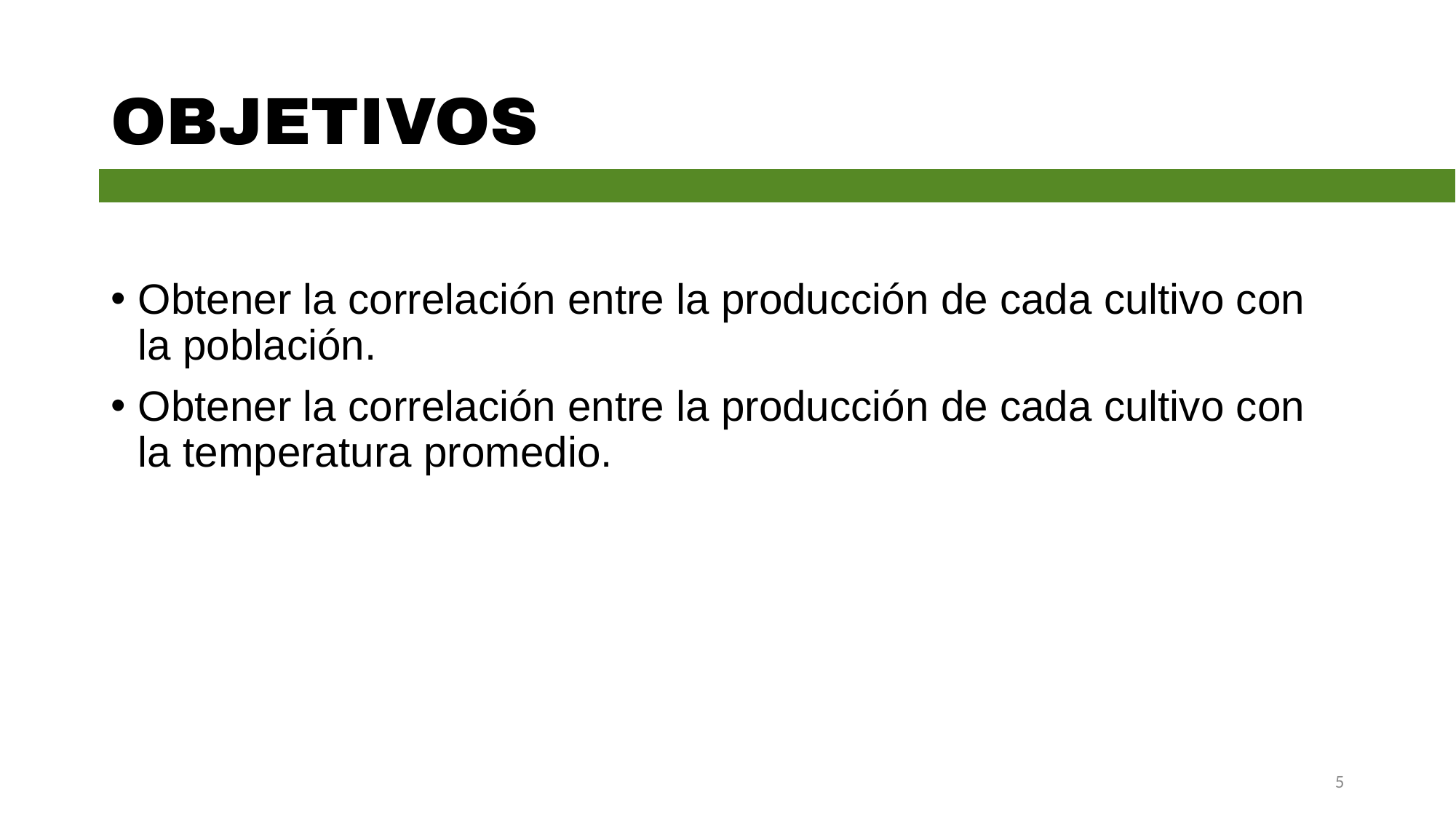

# OBJETIVOS

Obtener la correlación entre la producción de cada cultivo con la población.
Obtener la correlación entre la producción de cada cultivo con la temperatura promedio.

5